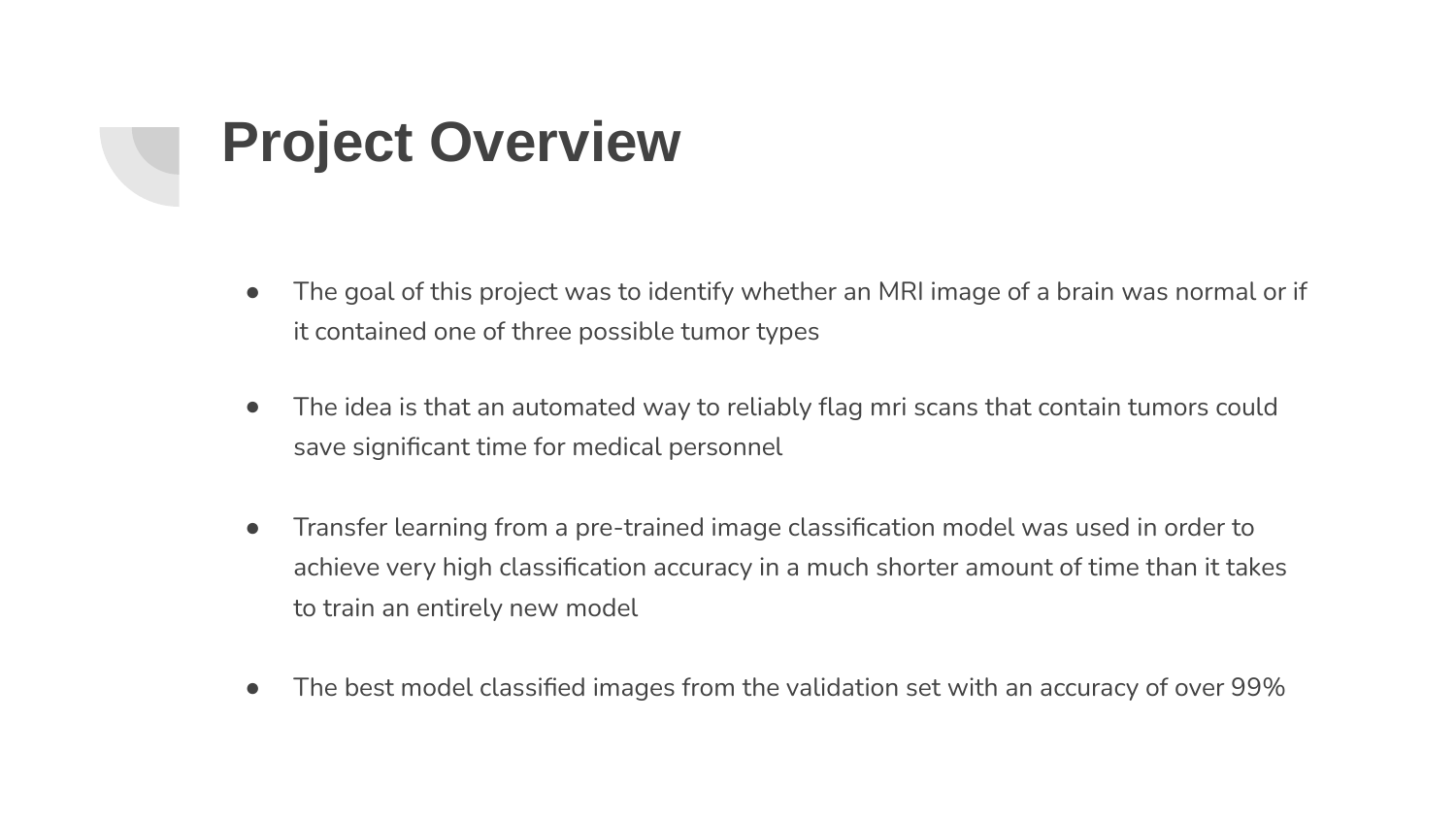

# Project Overview
The goal of this project was to identify whether an MRI image of a brain was normal or if it contained one of three possible tumor types
The idea is that an automated way to reliably flag mri scans that contain tumors could save significant time for medical personnel
Transfer learning from a pre-trained image classification model was used in order to achieve very high classification accuracy in a much shorter amount of time than it takes to train an entirely new model
The best model classified images from the validation set with an accuracy of over 99%